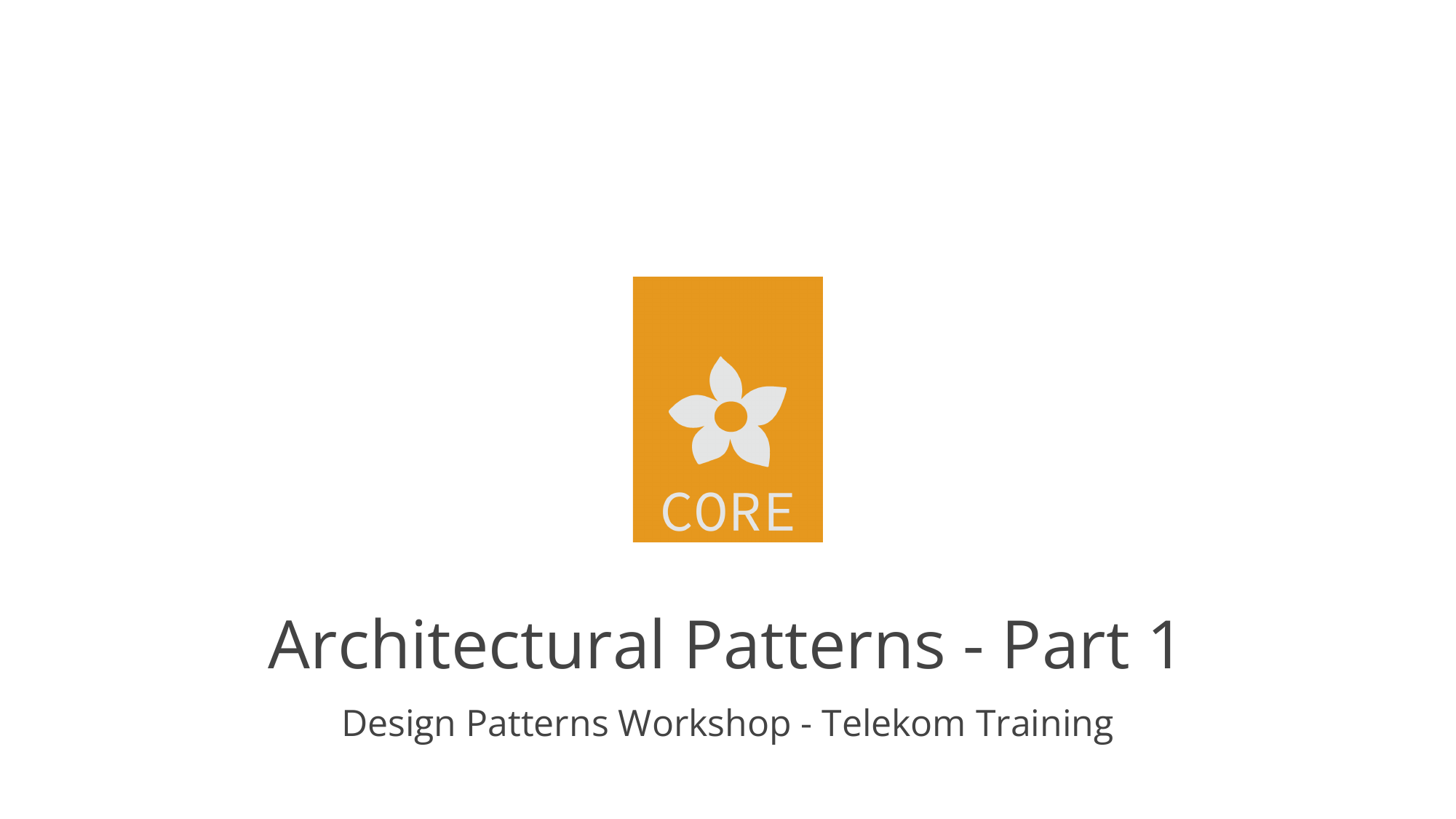

# Architectural Patterns - Part 1
Design Patterns Workshop - Telekom Training